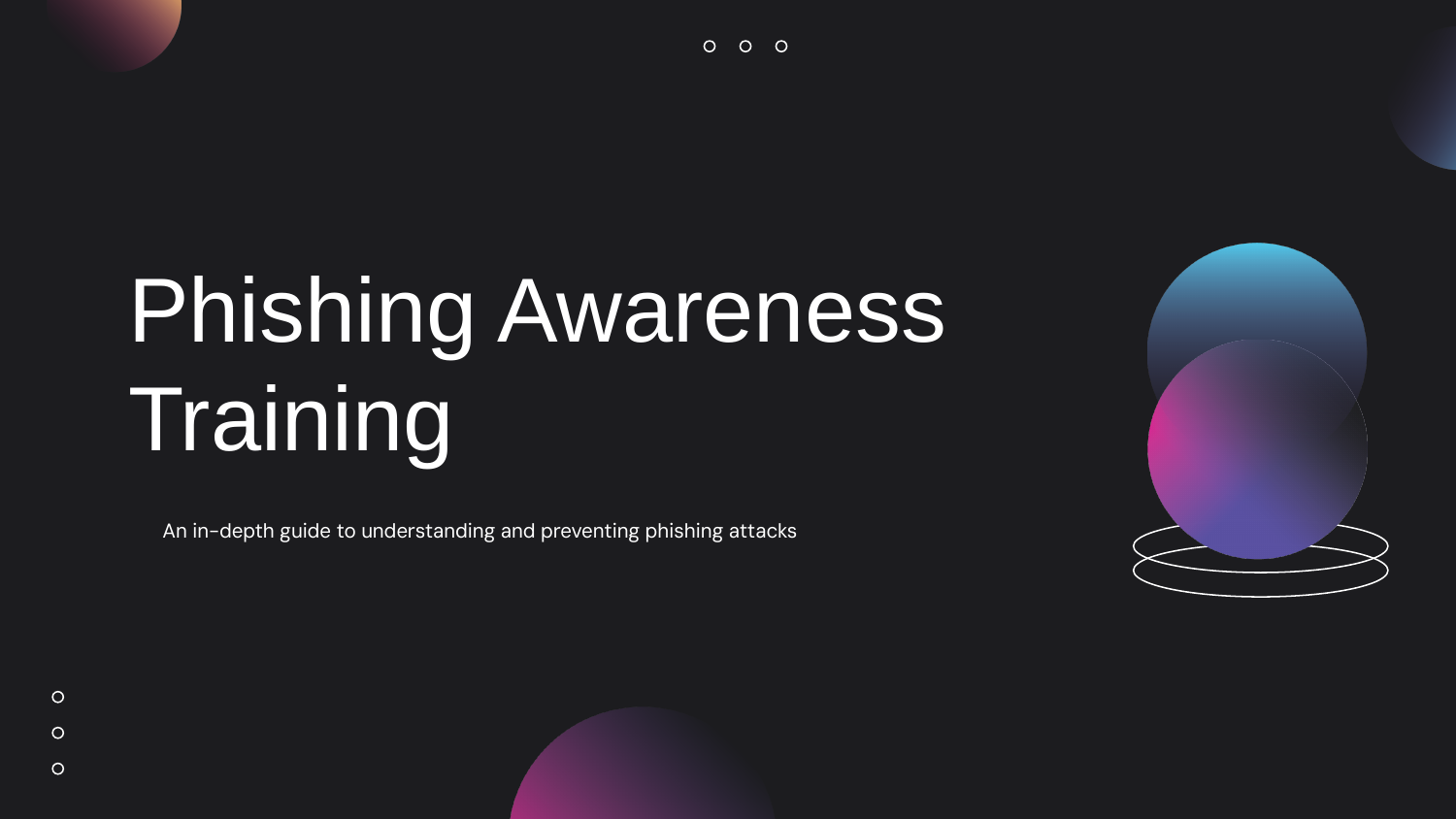

# Phishing Awareness Training
An in-depth guide to understanding and preventing phishing attacks